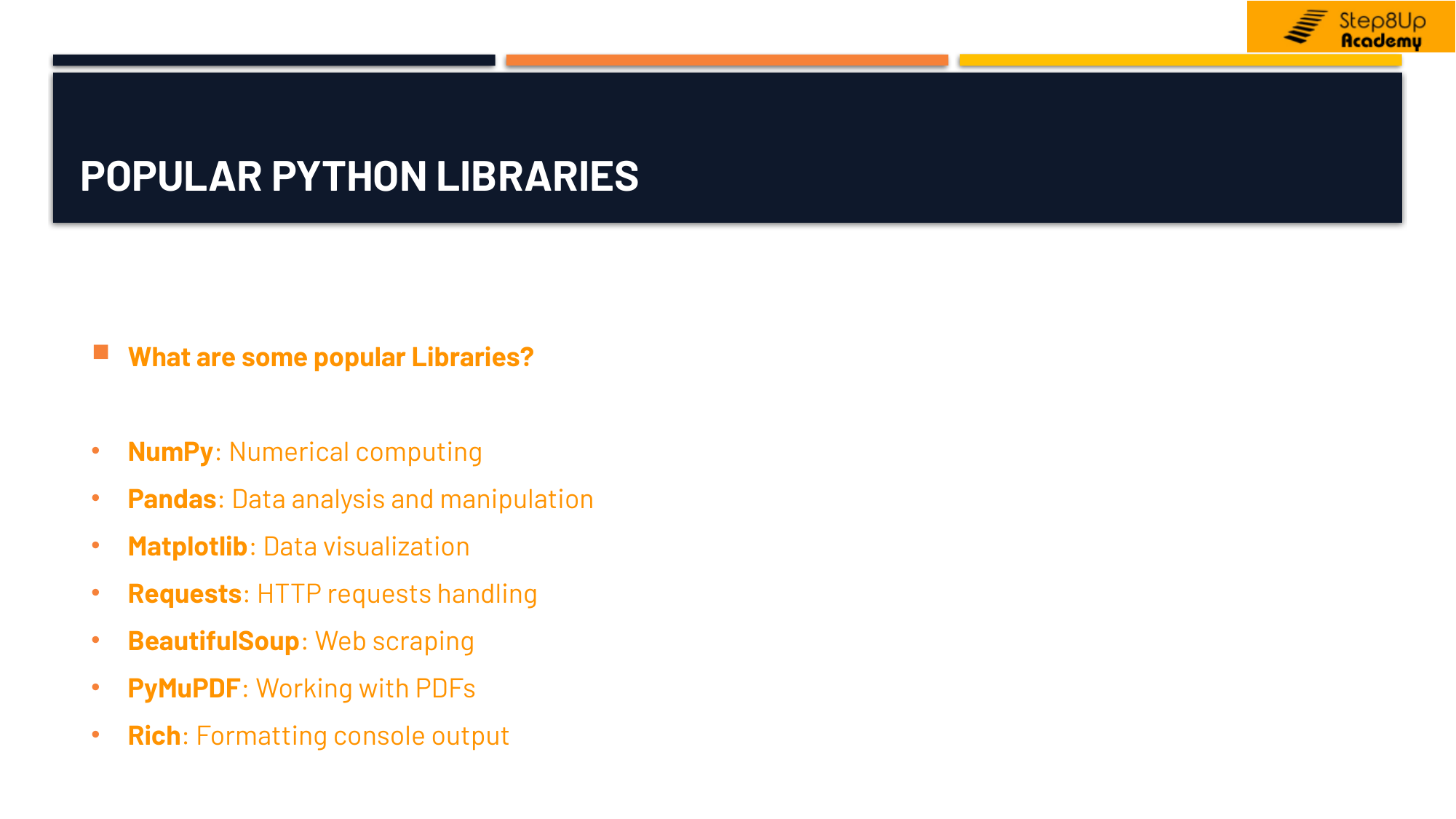

# Popular Python Libraries

What are some popular Libraries?

NumPy: Numerical computing
Pandas: Data analysis and manipulation
Matplotlib: Data visualization
Requests: HTTP requests handling
BeautifulSoup: Web scraping
PyMuPDF: Working with PDFs
Rich: Formatting console output